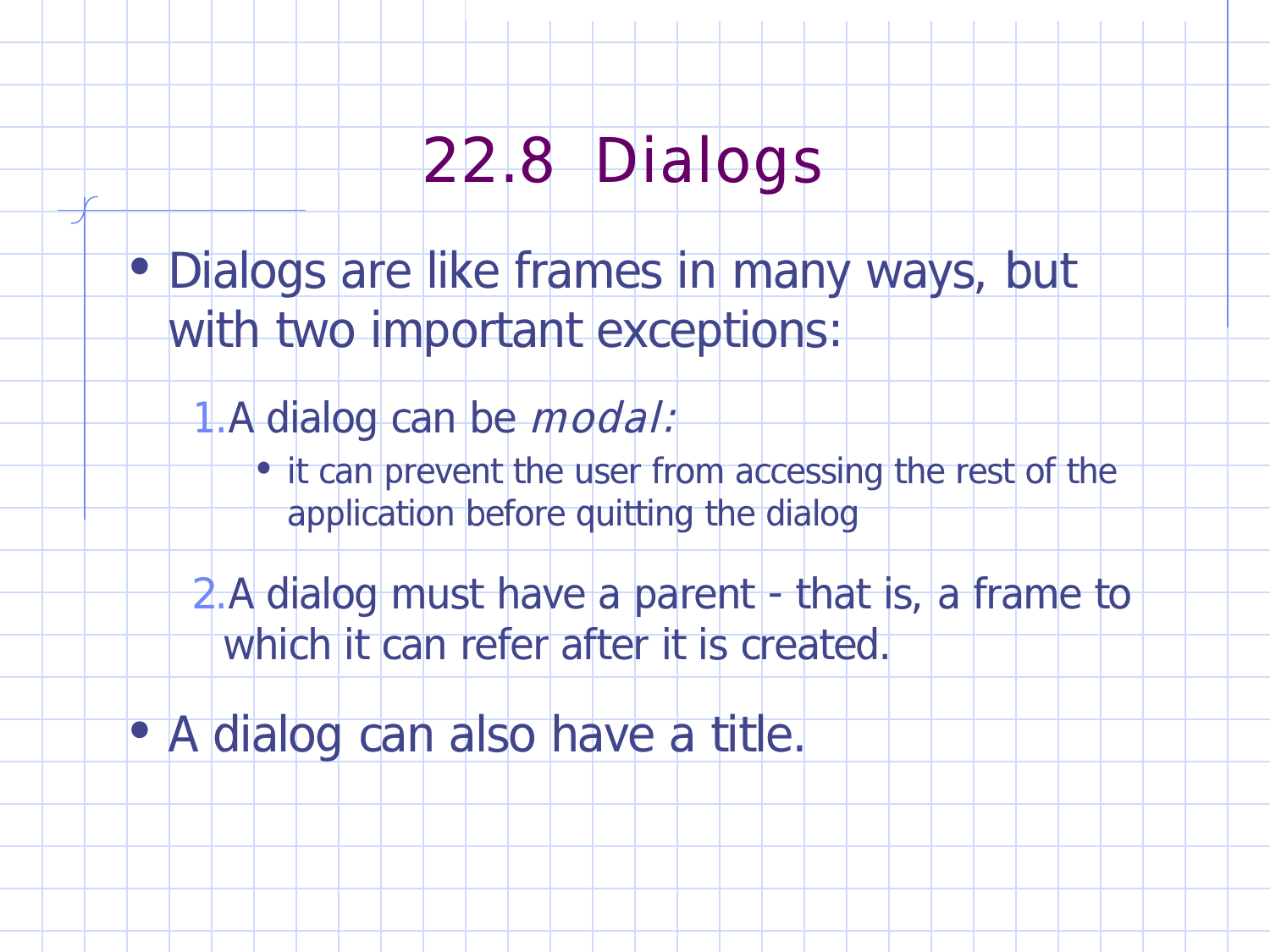

# 22.8  Dialogs
Dialogs are like frames in many ways, but with two important exceptions:

A dialog can be modal:
it can prevent the user from accessing the rest of the application before quitting the dialog

A dialog must have a parent - that is, a frame to which it can refer after it is created.

A dialog can also have a title.